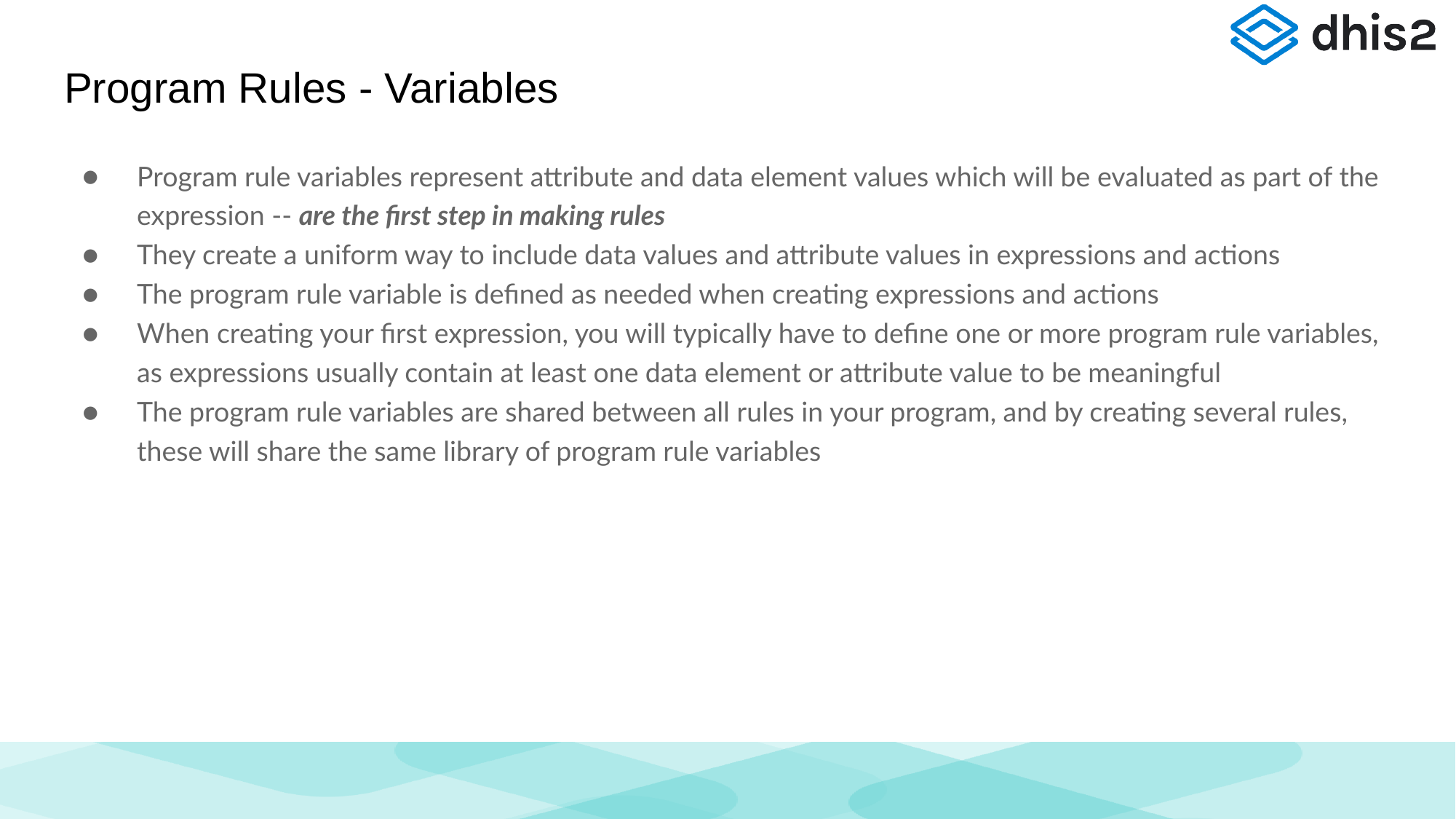

# Program Rules - Variables
Program rule variables represent attribute and data element values which will be evaluated as part of the expression -- are the first step in making rules
They create a uniform way to include data values and attribute values in expressions and actions
The program rule variable is defined as needed when creating expressions and actions
When creating your first expression, you will typically have to define one or more program rule variables, as expressions usually contain at least one data element or attribute value to be meaningful
The program rule variables are shared between all rules in your program, and by creating several rules, these will share the same library of program rule variables